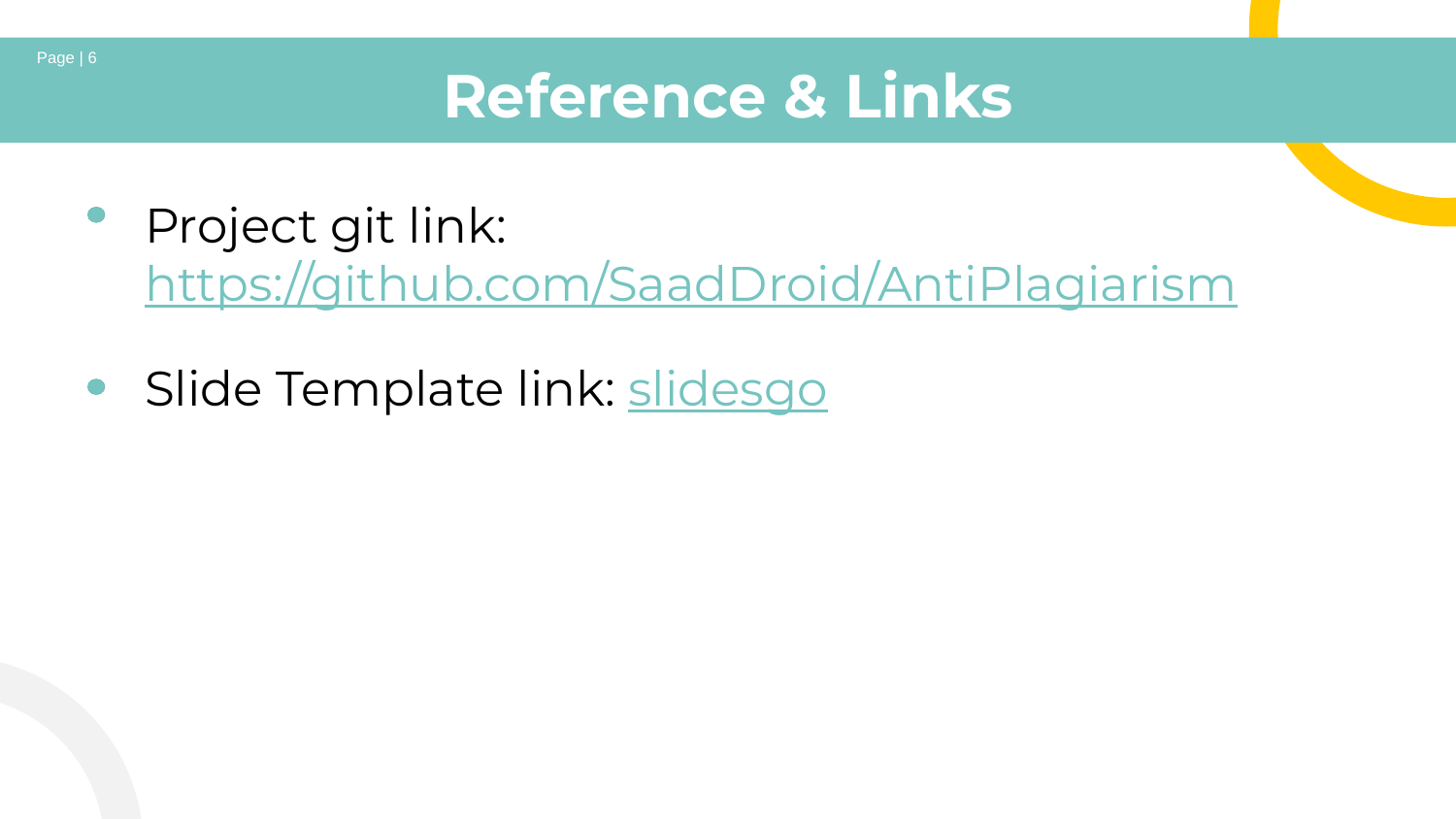

Page | 6
# Reference & Links
Project git link: https://github.com/SaadDroid/AntiPlagiarism

Slide Template link: slidesgo